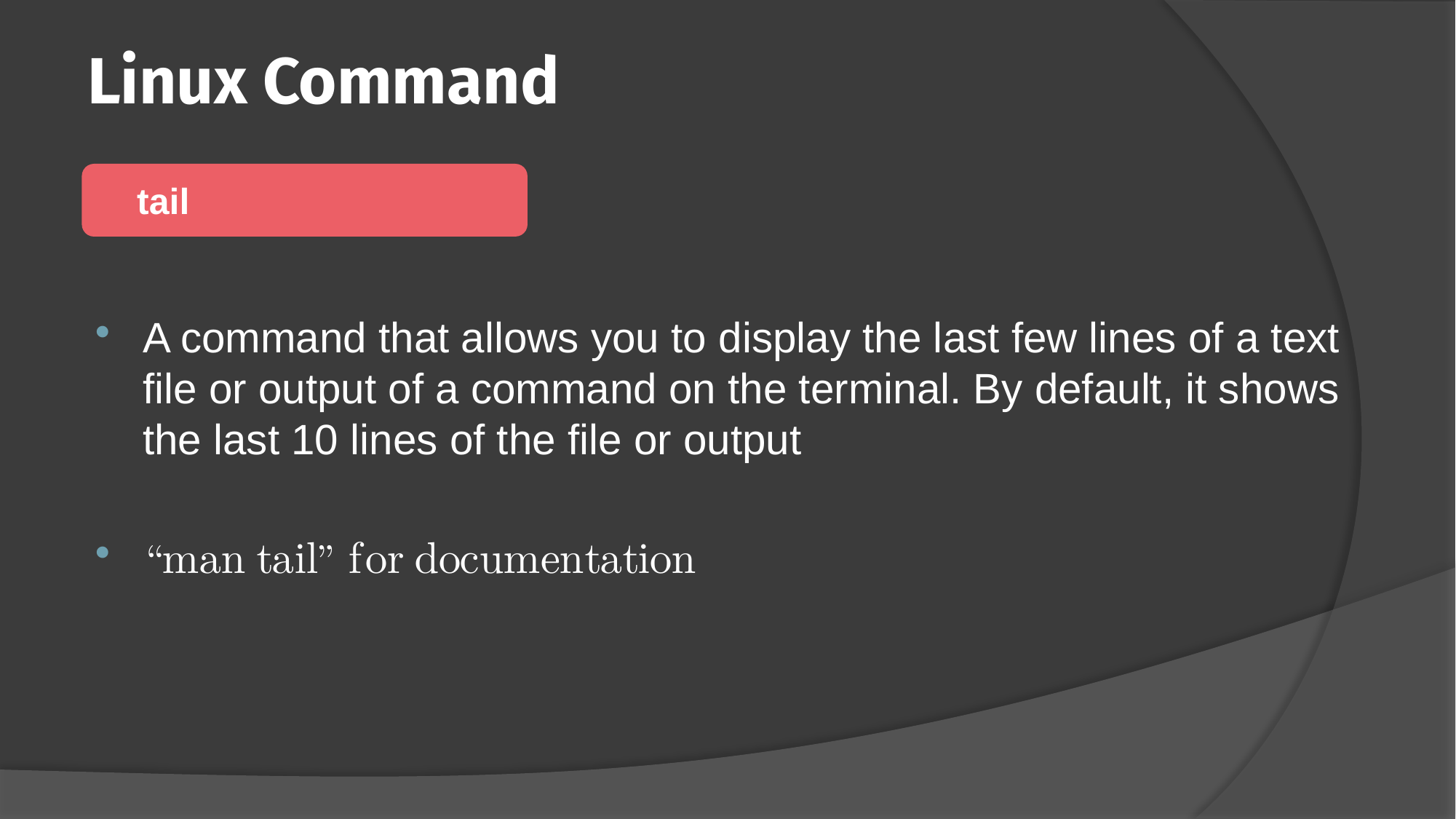

# Linux Command
    tail

A command that allows you to display the last few lines of a text file or output of a command on the terminal. By default, it shows the last 10 lines of the file or output

“man tail” for documentation